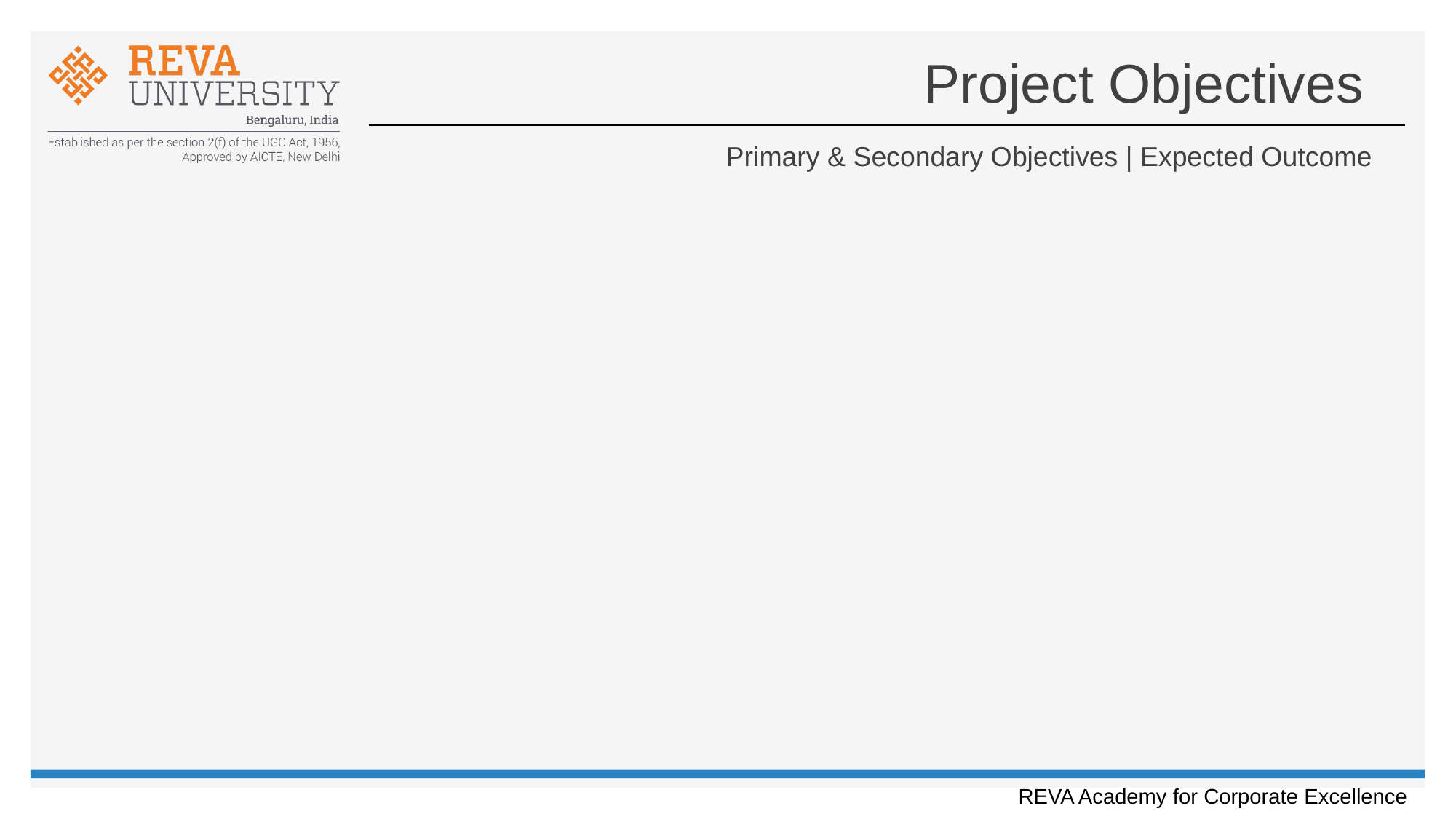

# Project Objectives
Primary & Secondary Objectives | Expected Outcome